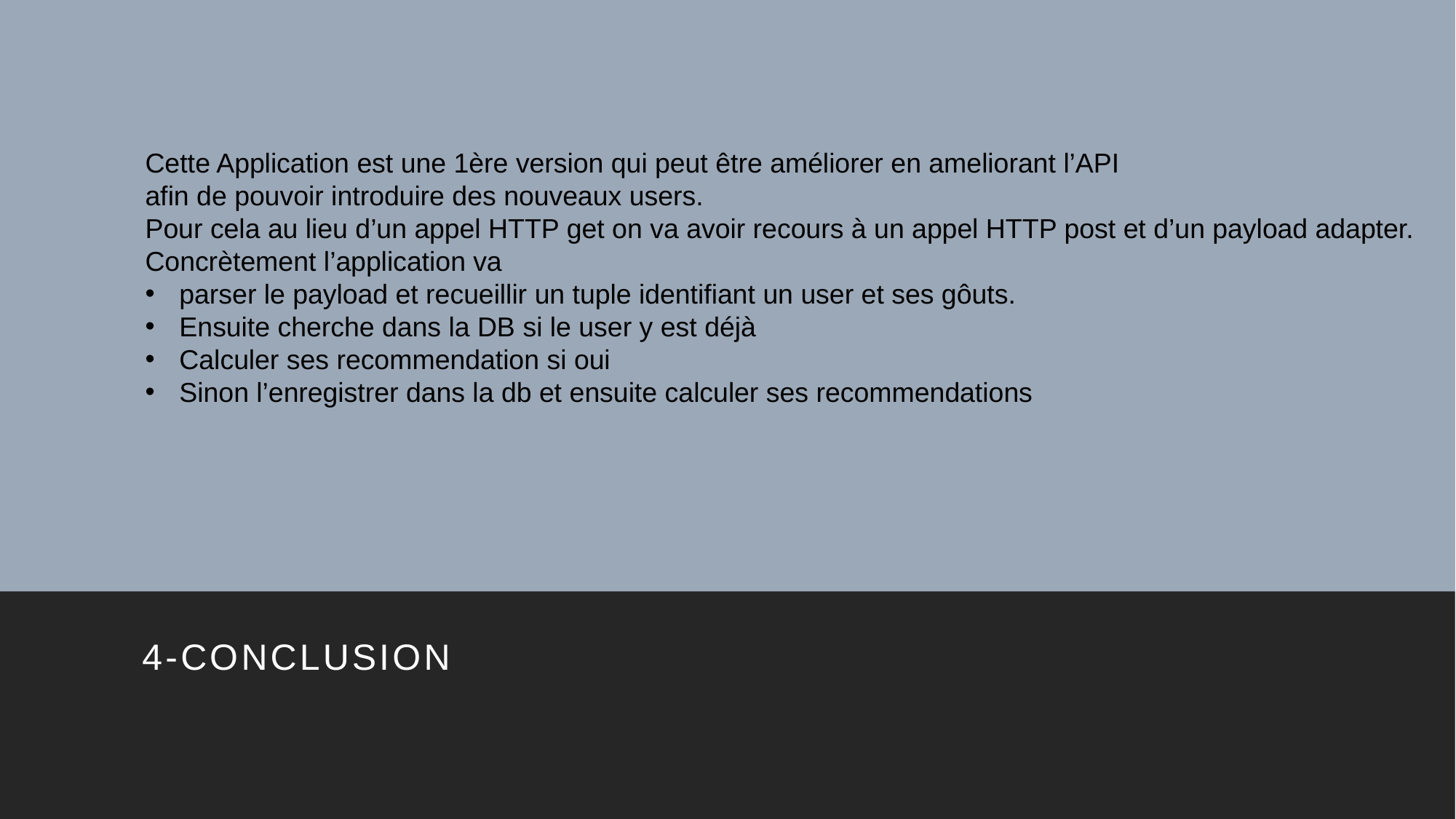

Cette Application est une 1ère version qui peut être améliorer en ameliorant l’API
afin de pouvoir introduire des nouveaux users.
Pour cela au lieu d’un appel HTTP get on va avoir recours à un appel HTTP post et d’un payload adapter.
Concrètement l’application va
parser le payload et recueillir un tuple identifiant un user et ses gôuts.
Ensuite cherche dans la DB si le user y est déjà
Calculer ses recommendation si oui
Sinon l’enregistrer dans la db et ensuite calculer ses recommendations

4-Conclusion